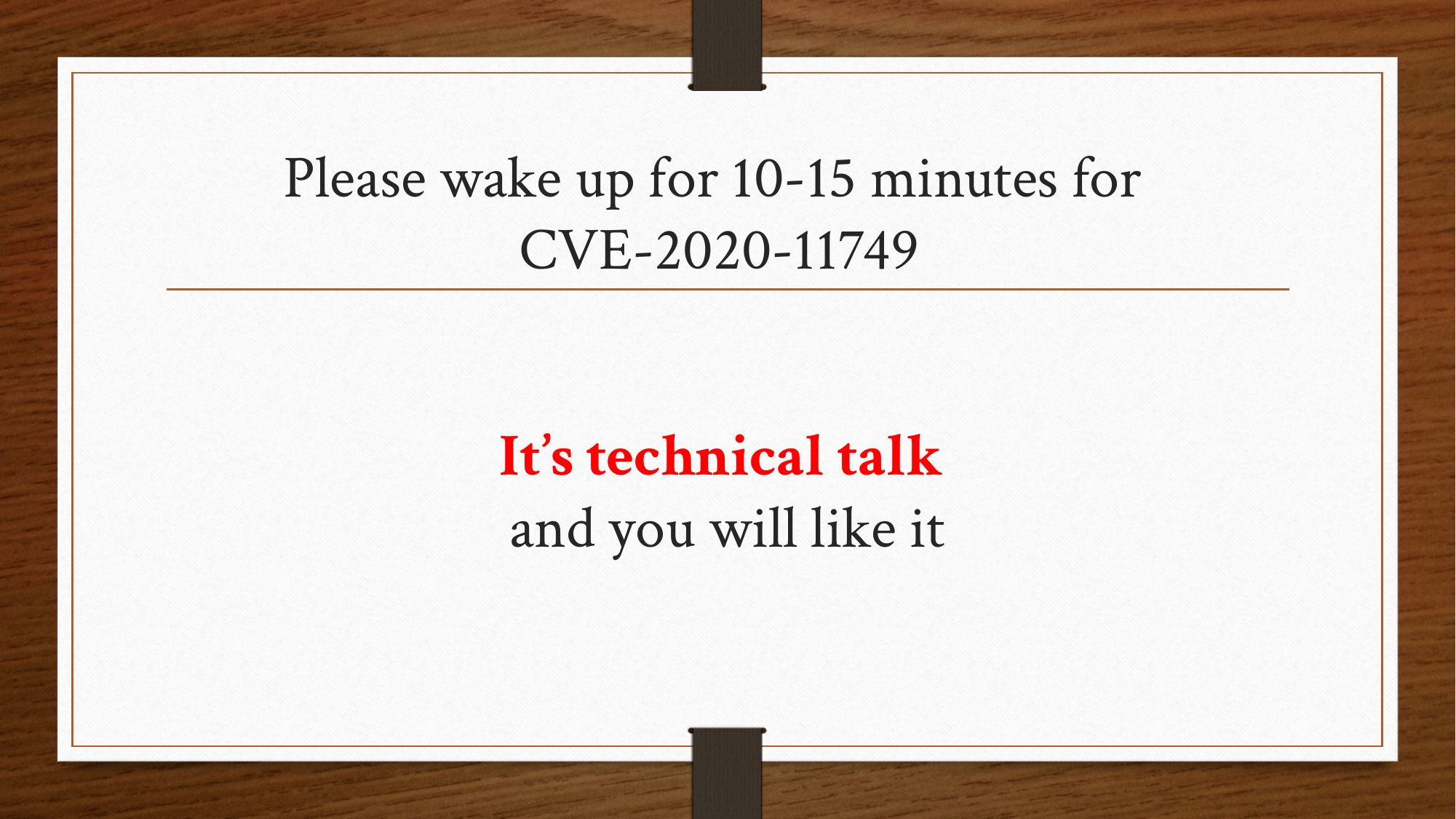

# Please wake up for 10-15 minutes for CVE-2020-11749
It’s technical talk
and you will like it